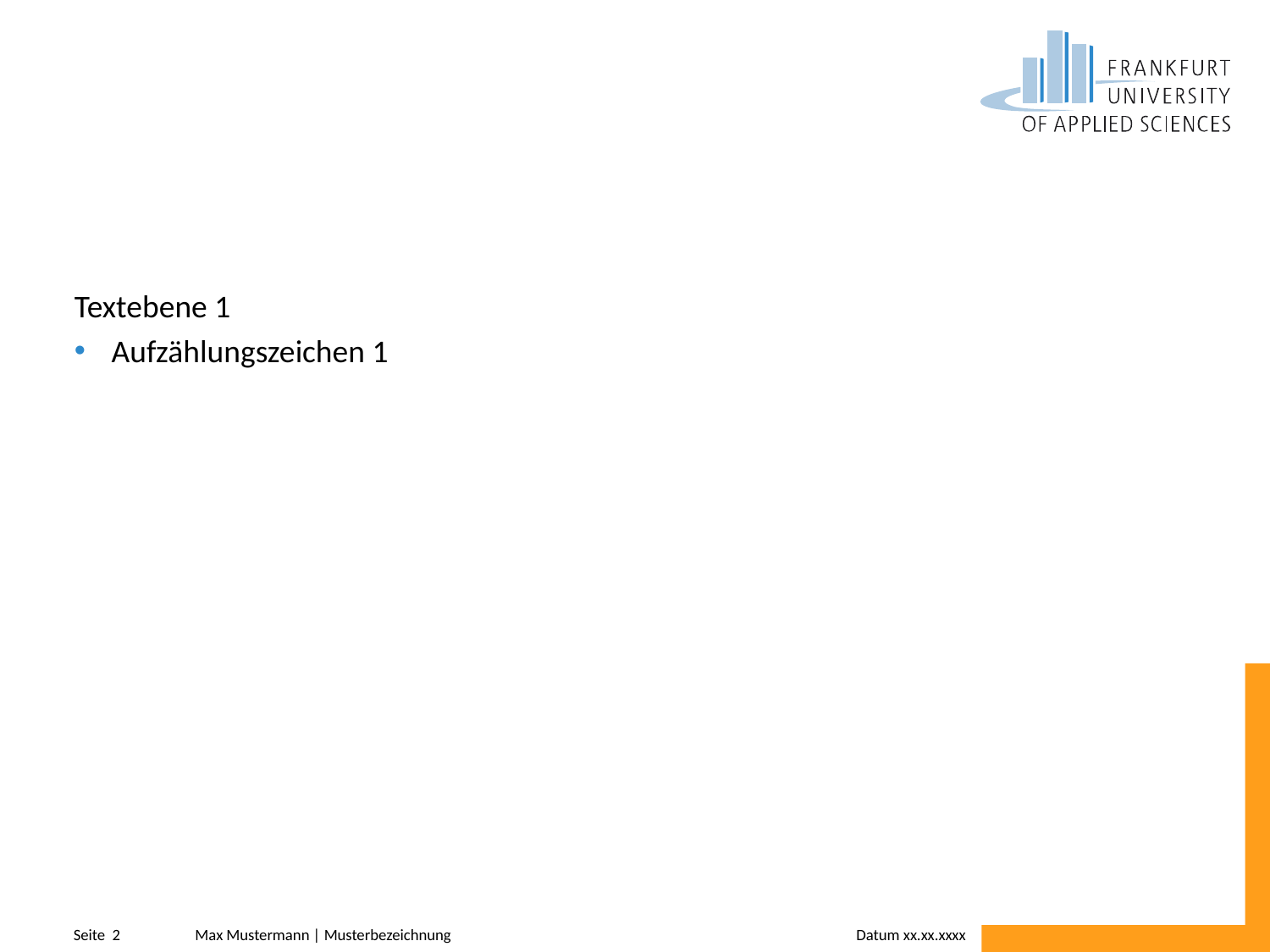

#
Textebene 1
Aufzählungszeichen 1
Max Mustermann | Musterbezeichnung
Datum xx.xx.xxxx
Seite  2